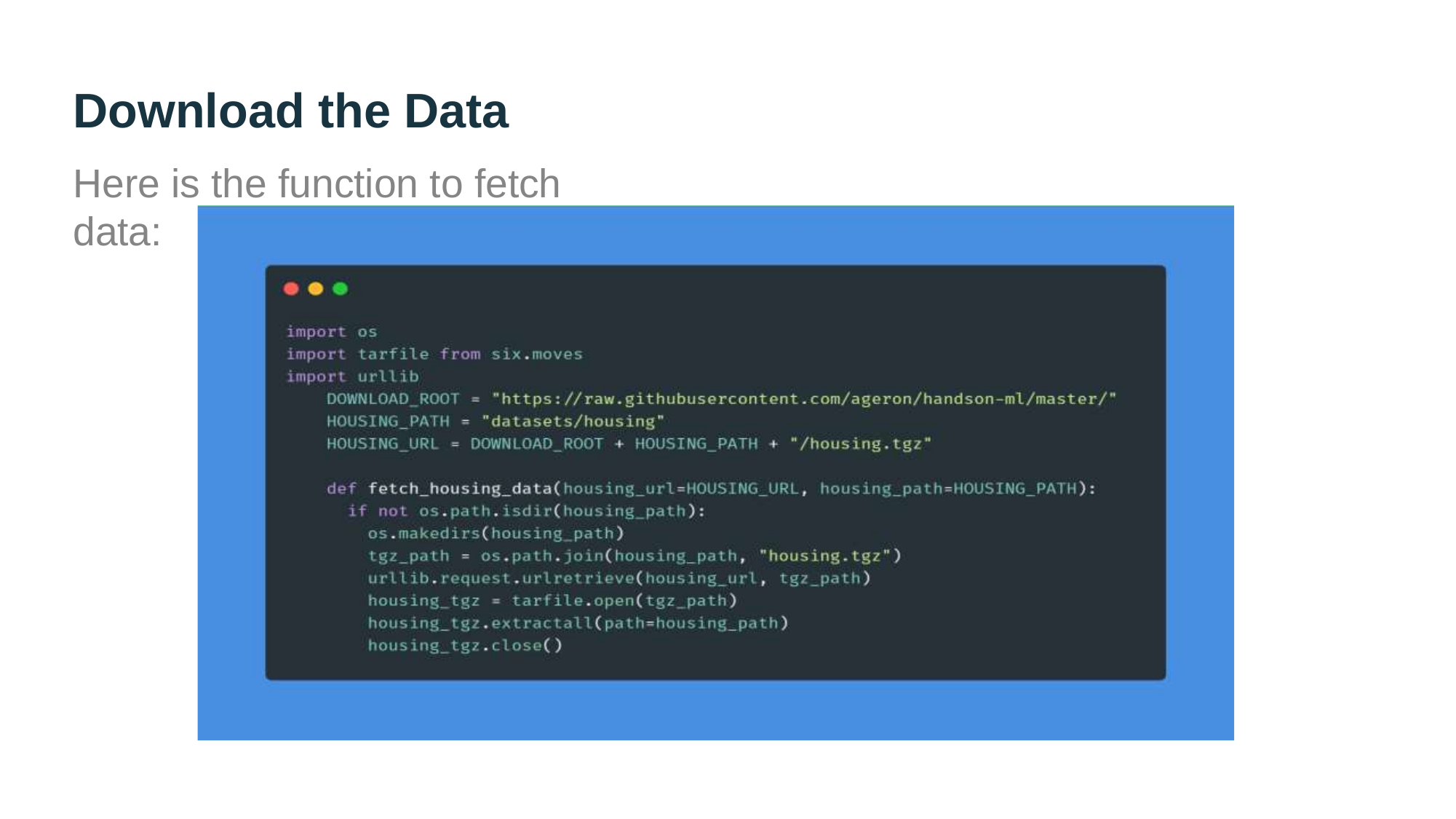

Download the Data
Here is the function to fetch data: